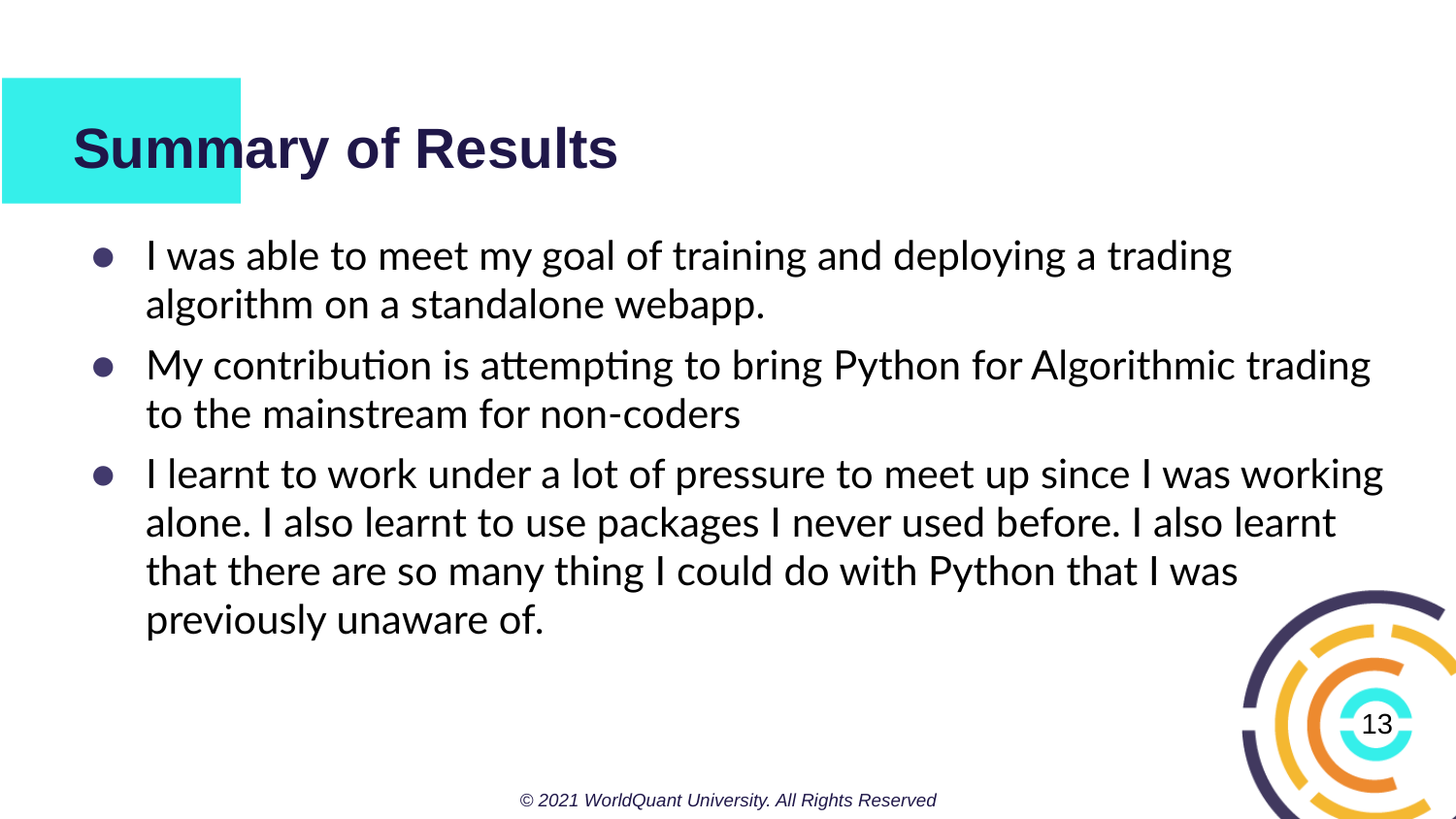

# Summary of Results
I was able to meet my goal of training and deploying a trading algorithm on a standalone webapp.
My contribution is attempting to bring Python for Algorithmic trading to the mainstream for non-coders
I learnt to work under a lot of pressure to meet up since I was working alone. I also learnt to use packages I never used before. I also learnt that there are so many thing I could do with Python that I was previously unaware of.